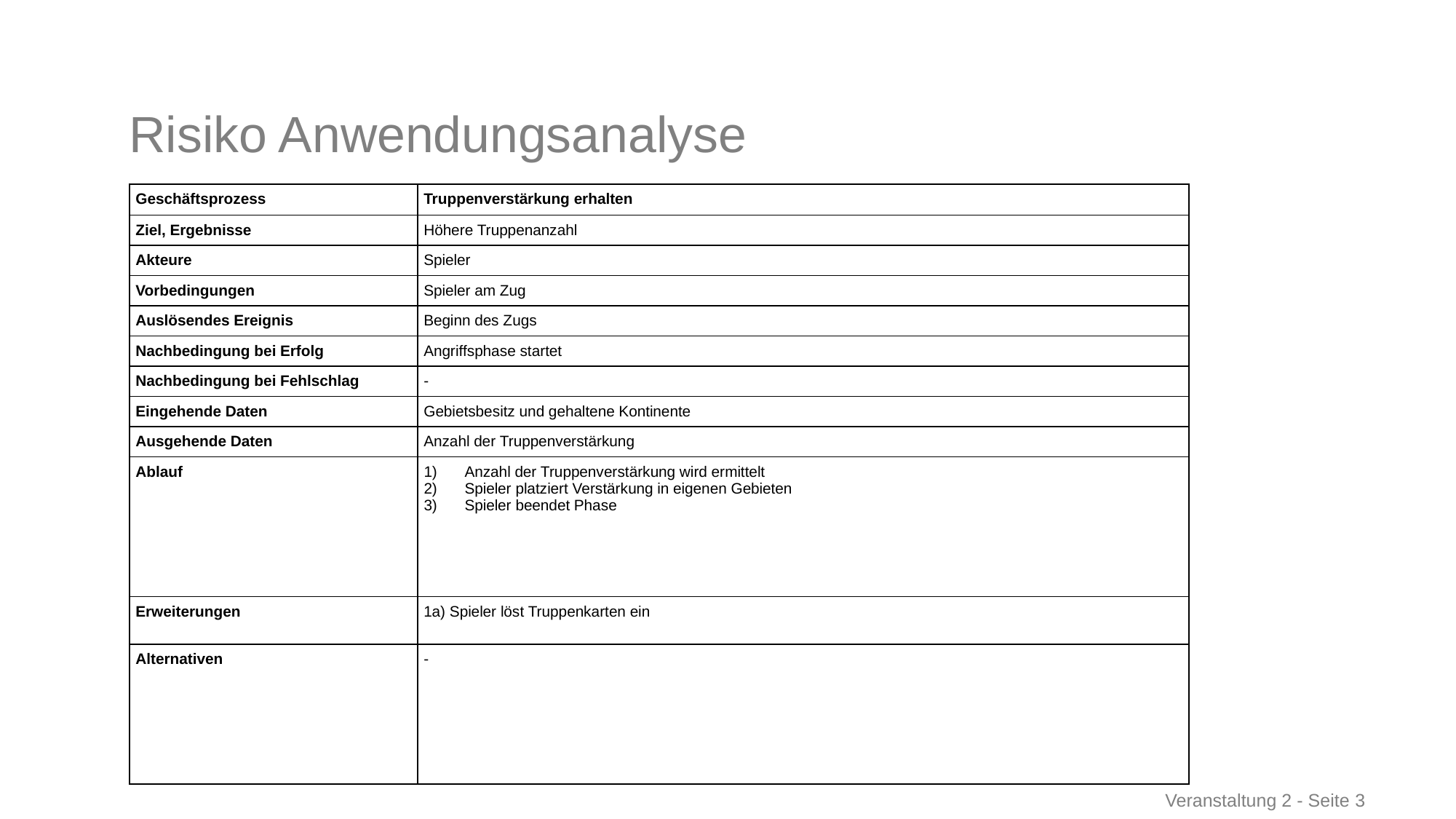

Risiko Anwendungsanalyse
| Geschäftsprozess | Truppenverstärkung erhalten |
| --- | --- |
| Ziel, Ergebnisse | Höhere Truppenanzahl |
| Akteure | Spieler |
| Vorbedingungen | Spieler am Zug |
| Auslösendes Ereignis | Beginn des Zugs |
| Nachbedingung bei Erfolg | Angriffsphase startet |
| Nachbedingung bei Fehlschlag | - |
| Eingehende Daten | Gebietsbesitz und gehaltene Kontinente |
| Ausgehende Daten | Anzahl der Truppenverstärkung |
| Ablauf | Anzahl der Truppenverstärkung wird ermittelt Spieler platziert Verstärkung in eigenen Gebieten Spieler beendet Phase |
| Erweiterungen | 1a) Spieler löst Truppenkarten ein |
| Alternativen | - |
Veranstaltung 2 - Seite 3